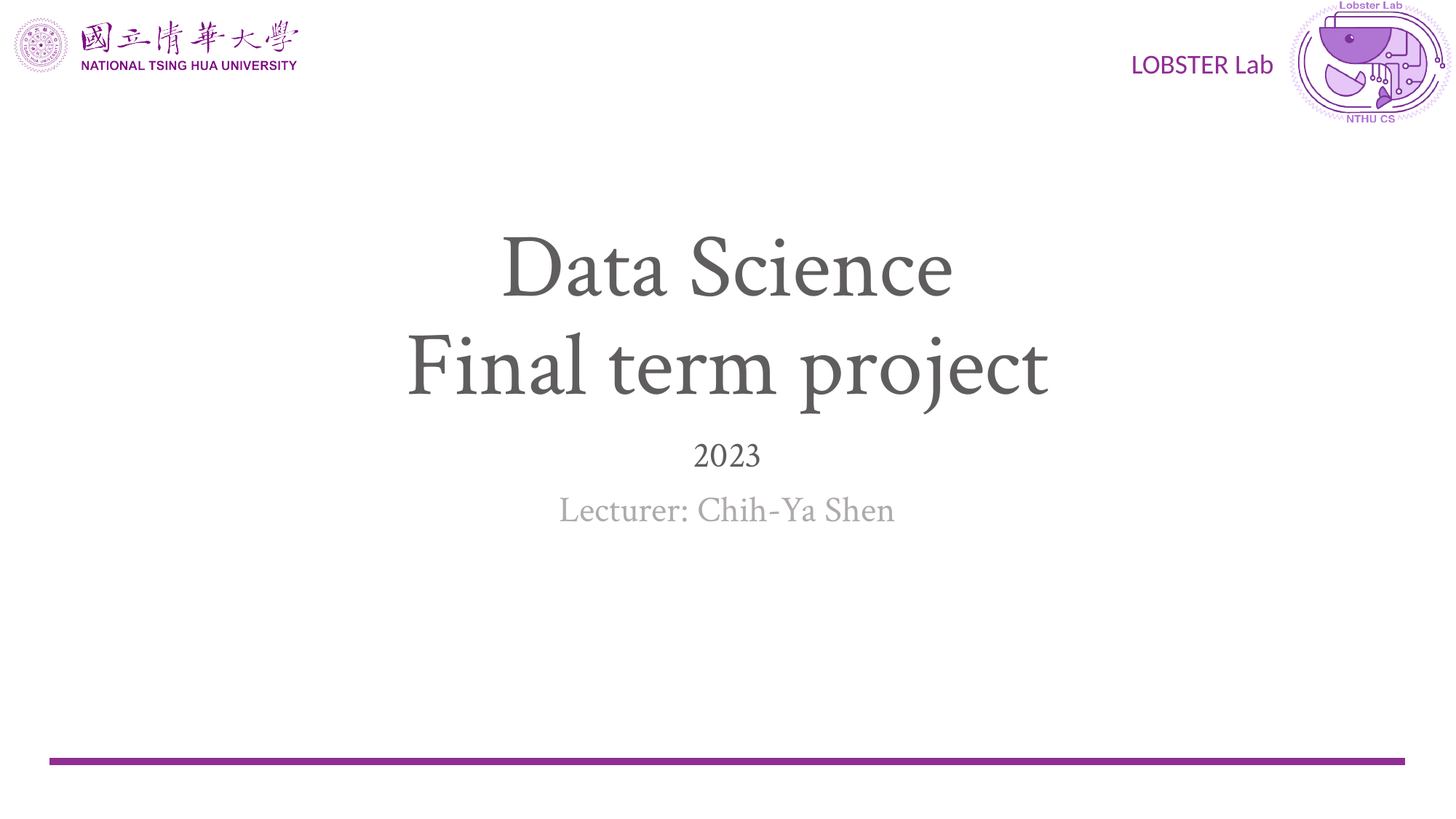

# Data Science Final term project
2023
Lecturer: Chih-Ya Shen